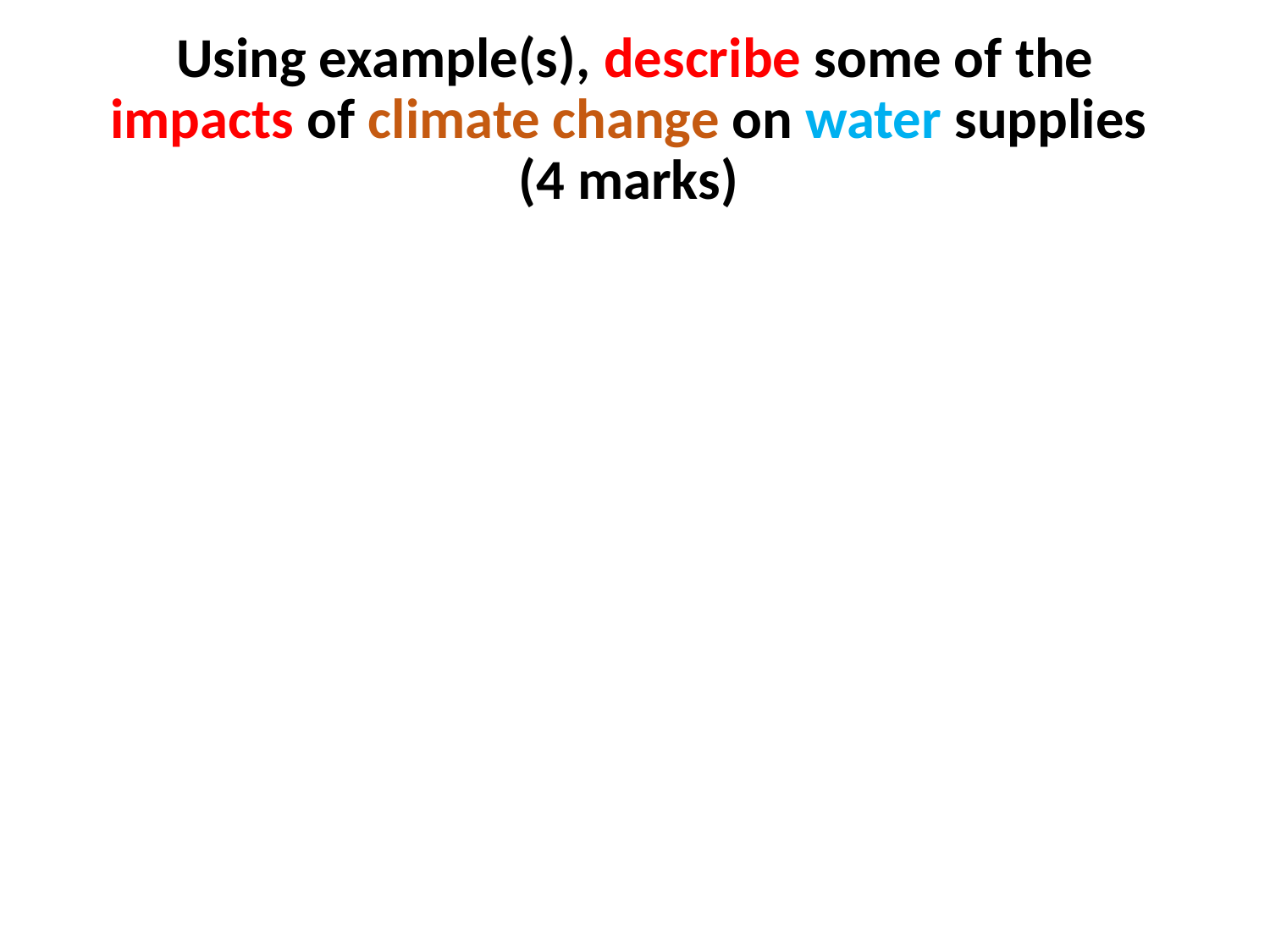

# Using example(s), describe some of the impacts of climate change on water supplies (4 marks)